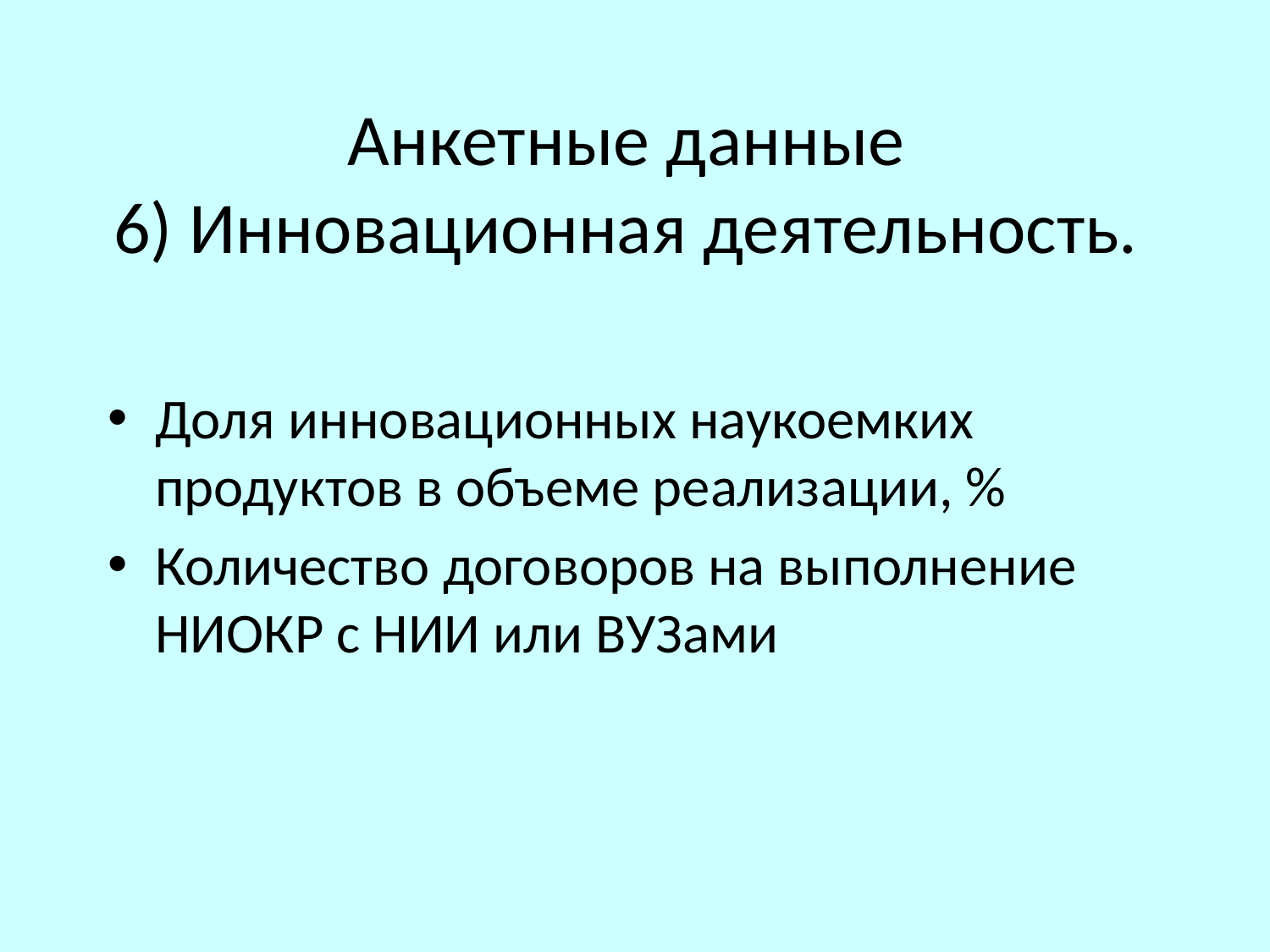

# Анкетные данные 6) Инновационная деятельность.
Доля инновационных наукоемких продуктов в объеме реализации, %
Количество договоров на выполнение НИОКР с НИИ или ВУЗами